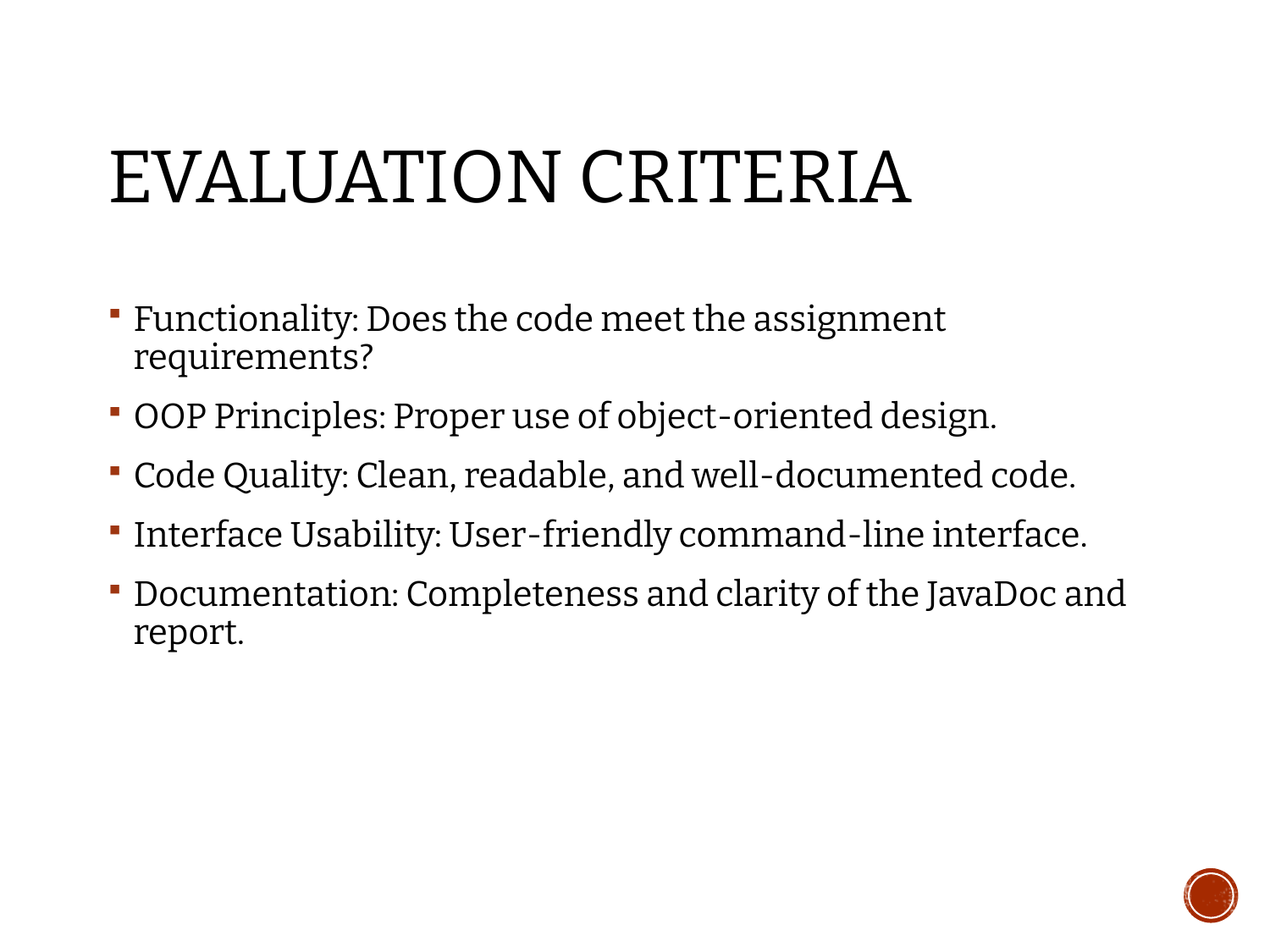

# Evaluation Criteria
Functionality: Does the code meet the assignment requirements?
OOP Principles: Proper use of object-oriented design.
Code Quality: Clean, readable, and well-documented code.
Interface Usability: User-friendly command-line interface.
Documentation: Completeness and clarity of the JavaDoc and report.